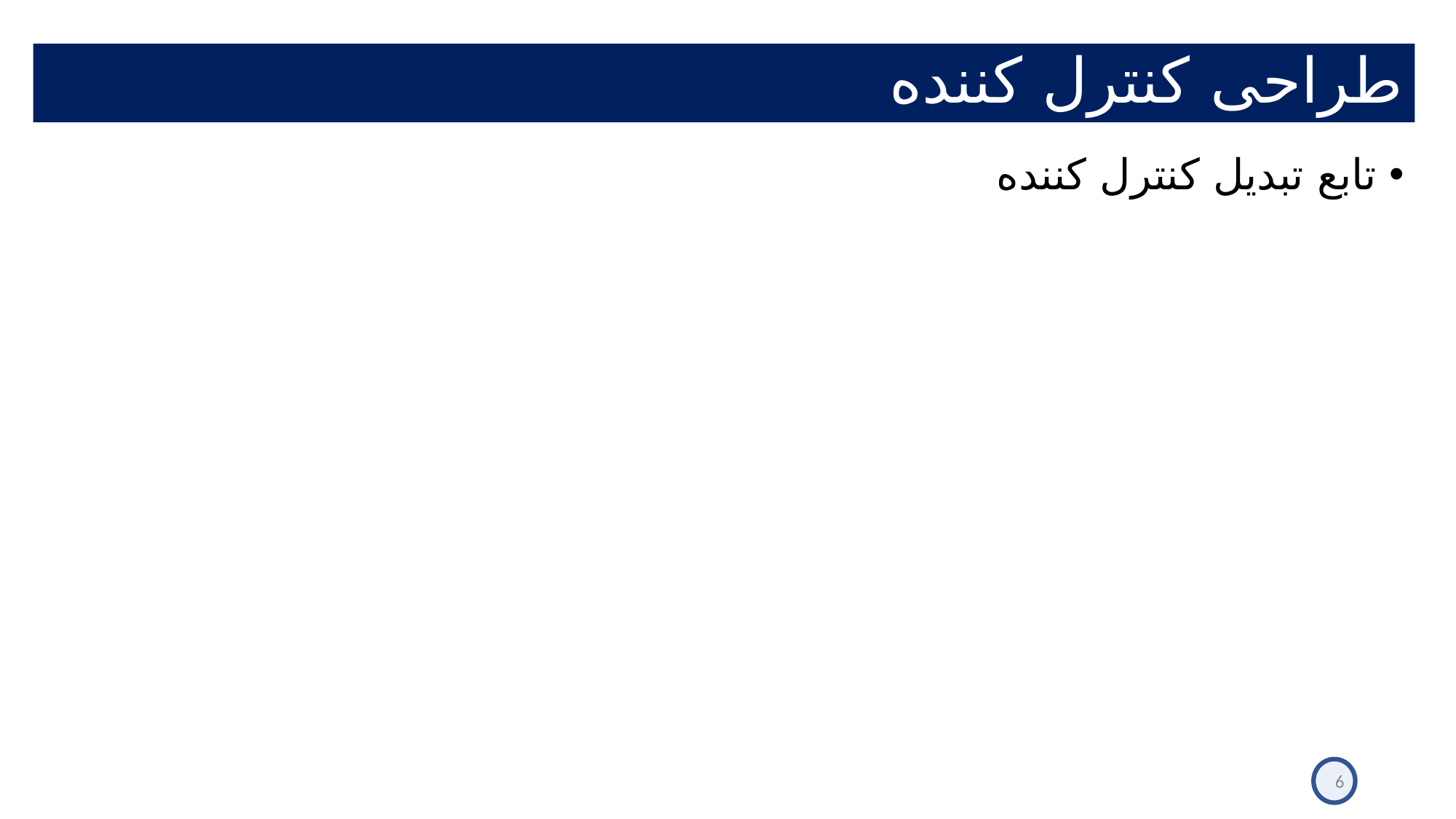

# طراحی کنترل کننده
تابع تبدیل کنترل کننده
6